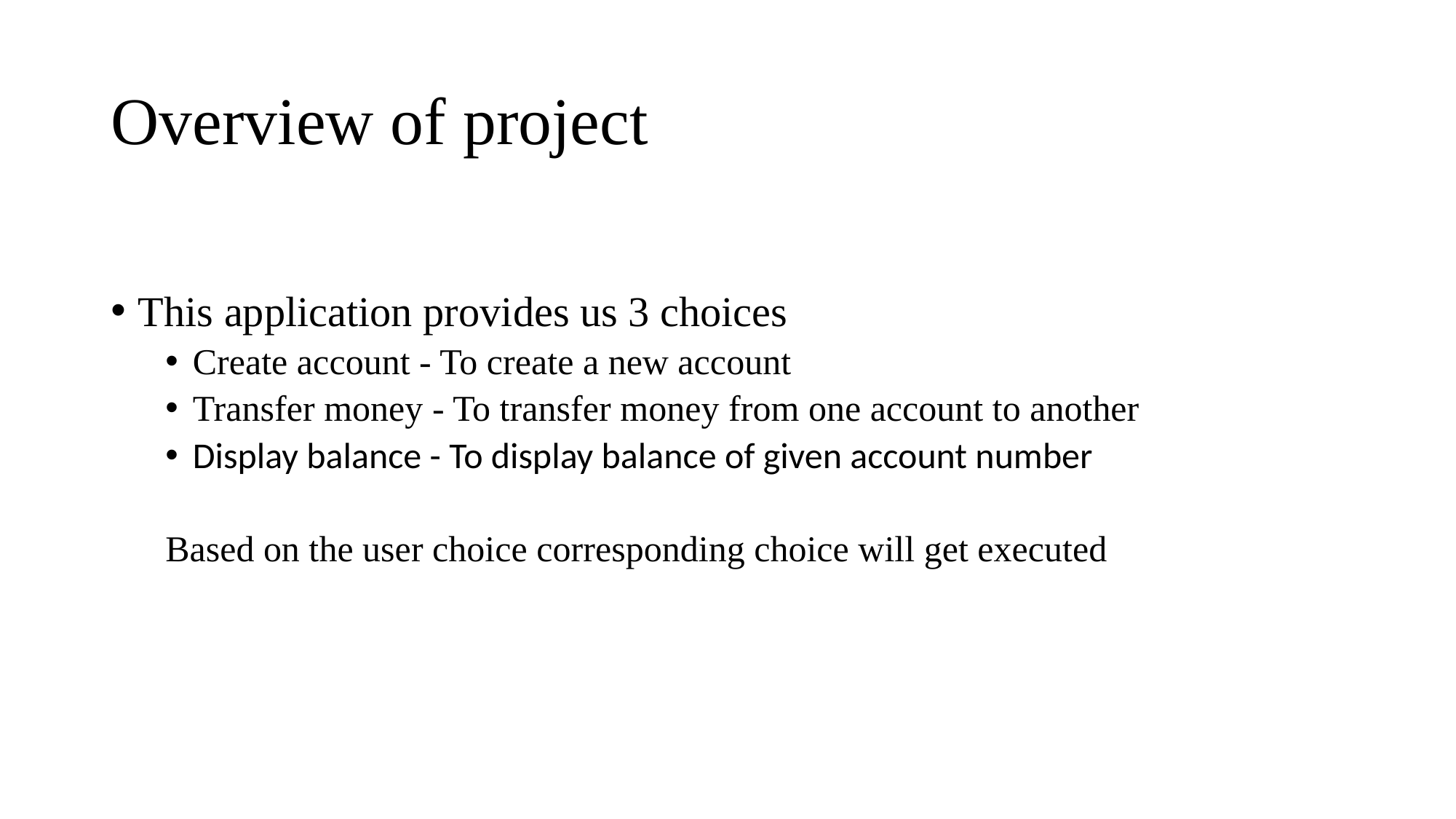

# Overview of project

This application provides us 3 choices
Create account - To create a new account
Transfer money - To transfer money from one account to another
Display balance - To display balance of given account number

Based on the user choice corresponding choice will get executed